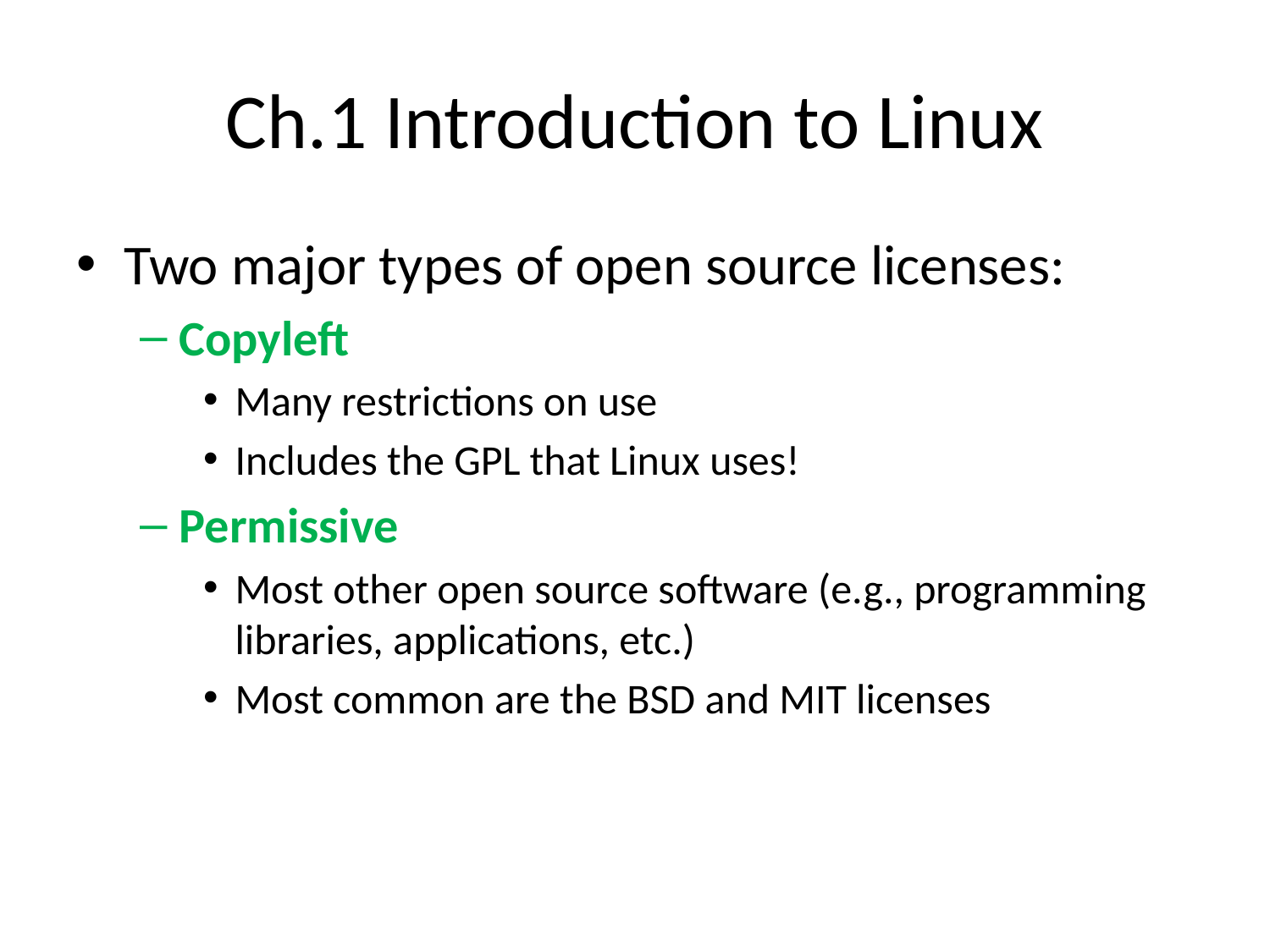

# Ch.1 Introduction to Linux
Two major types of open source licenses:
Copyleft
Many restrictions on use
Includes the GPL that Linux uses!
Permissive
Most other open source software (e.g., programming libraries, applications, etc.)
Most common are the BSD and MIT licenses